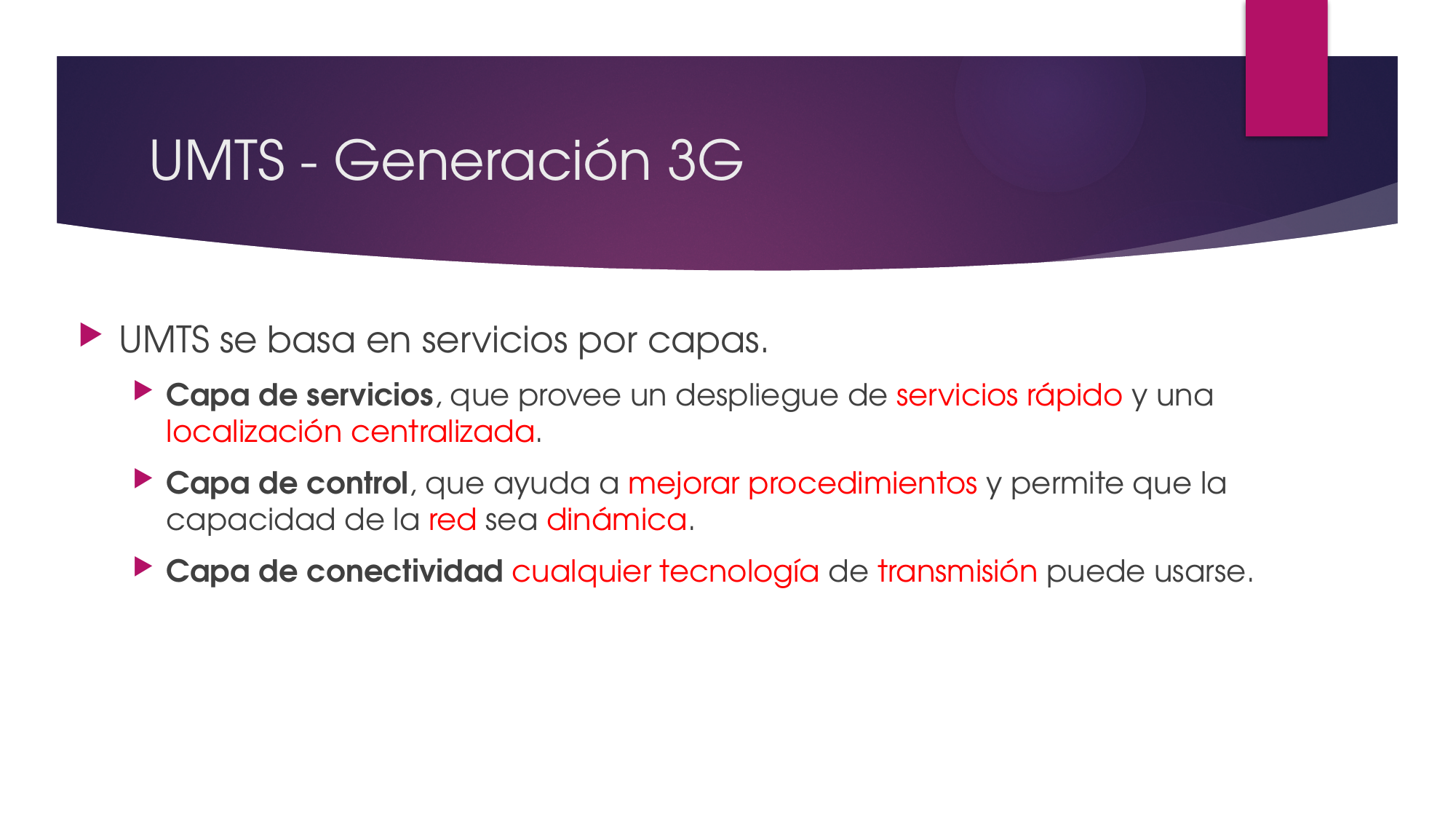

# UMTS - Generación 3G
UMTS se basa en servicios por capas.
Capa de servicios, que provee un despliegue de servicios rápido y una localización centralizada.
Capa de control, que ayuda a mejorar procedimientos y permite que la capacidad de la red sea dinámica.
Capa de conectividad cualquier tecnología de transmisión puede usarse.